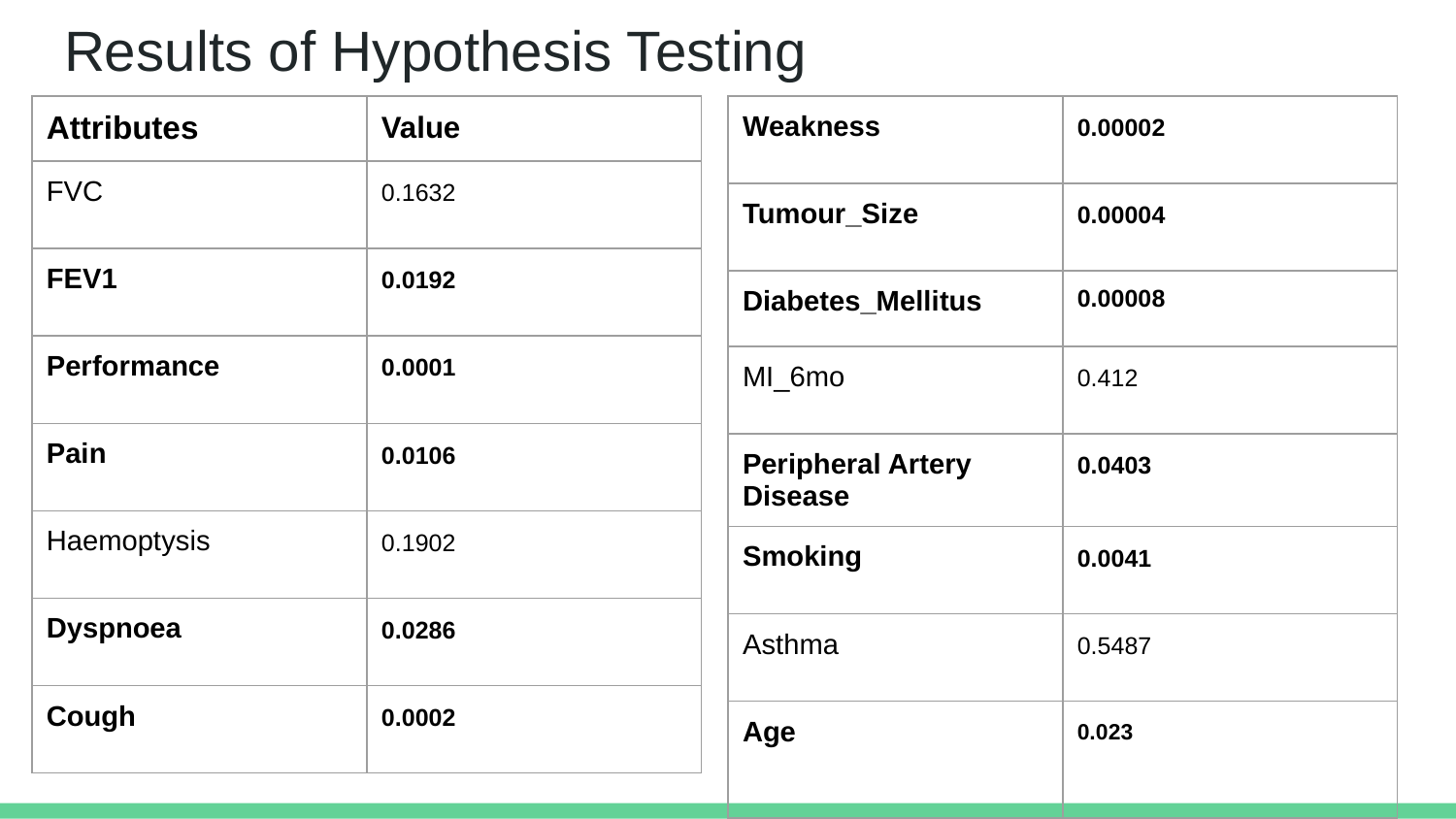

# Results of Hypothesis Testing

| Attributes | Value |
| --- | --- |
| FVC | 0.1632 |
| FEV1 | 0.0192 |
| Performance | 0.0001 |
| Pain | 0.0106 |
| Haemoptysis | 0.1902 |
| Dyspnoea | 0.0286 |
| Cough | 0.0002 |
| Weakness | 0.00002 |
| --- | --- |
| Tumour\_Size | 0.00004 |
| Diabetes\_Mellitus | 0.00008 |
| MI\_6mo | 0.412 |
| Peripheral Artery Disease | 0.0403 |
| Smoking | 0.0041 |
| Asthma | 0.5487 |
| Age | 0.023 |